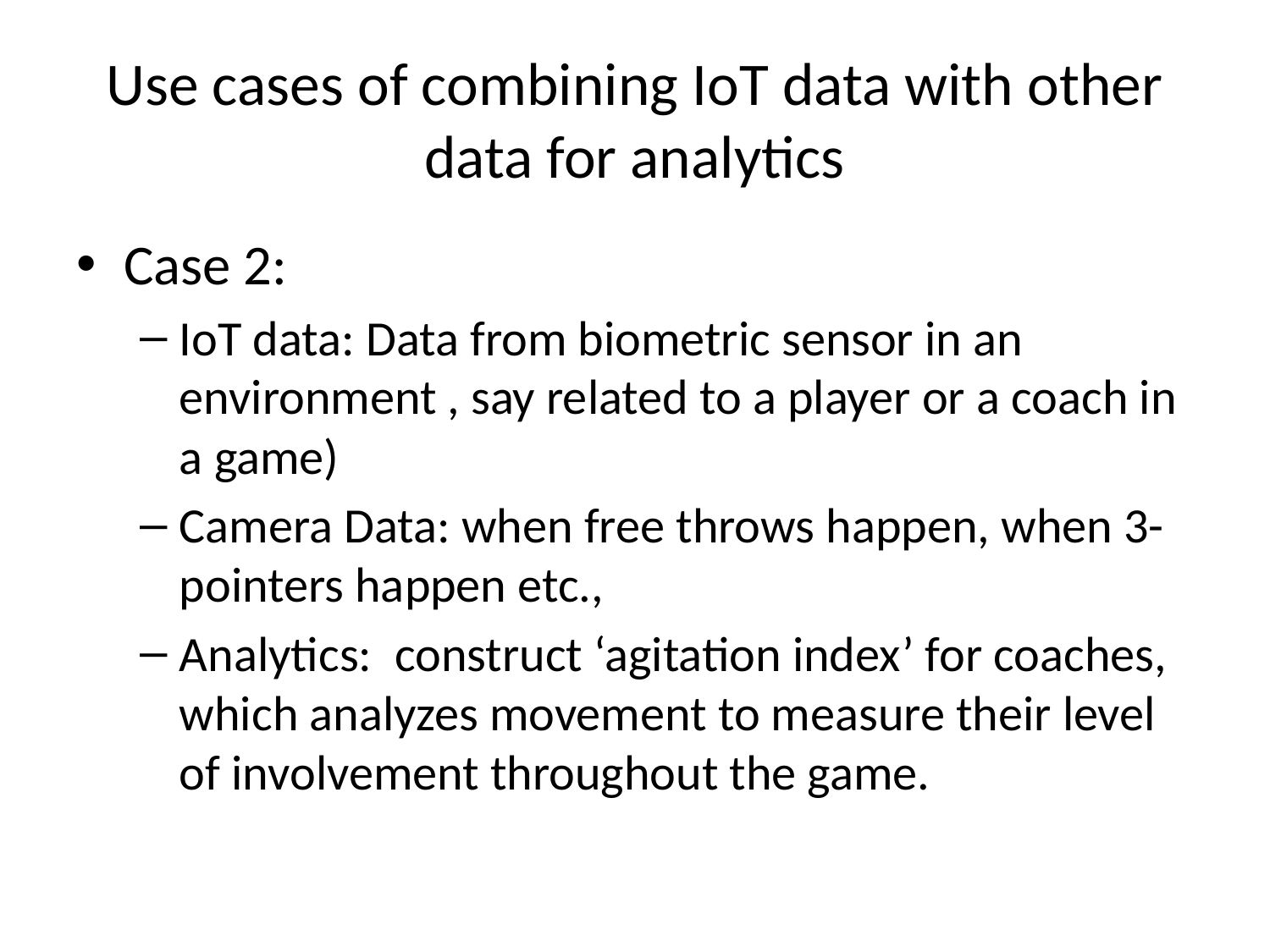

# Use cases of combining IoT data with other data for analytics
Case 2:
IoT data: Data from biometric sensor in an environment , say related to a player or a coach in a game)
Camera Data: when free throws happen, when 3-pointers happen etc.,
Analytics:  construct ‘agitation index’ for coaches, which analyzes movement to measure their level of involvement throughout the game.